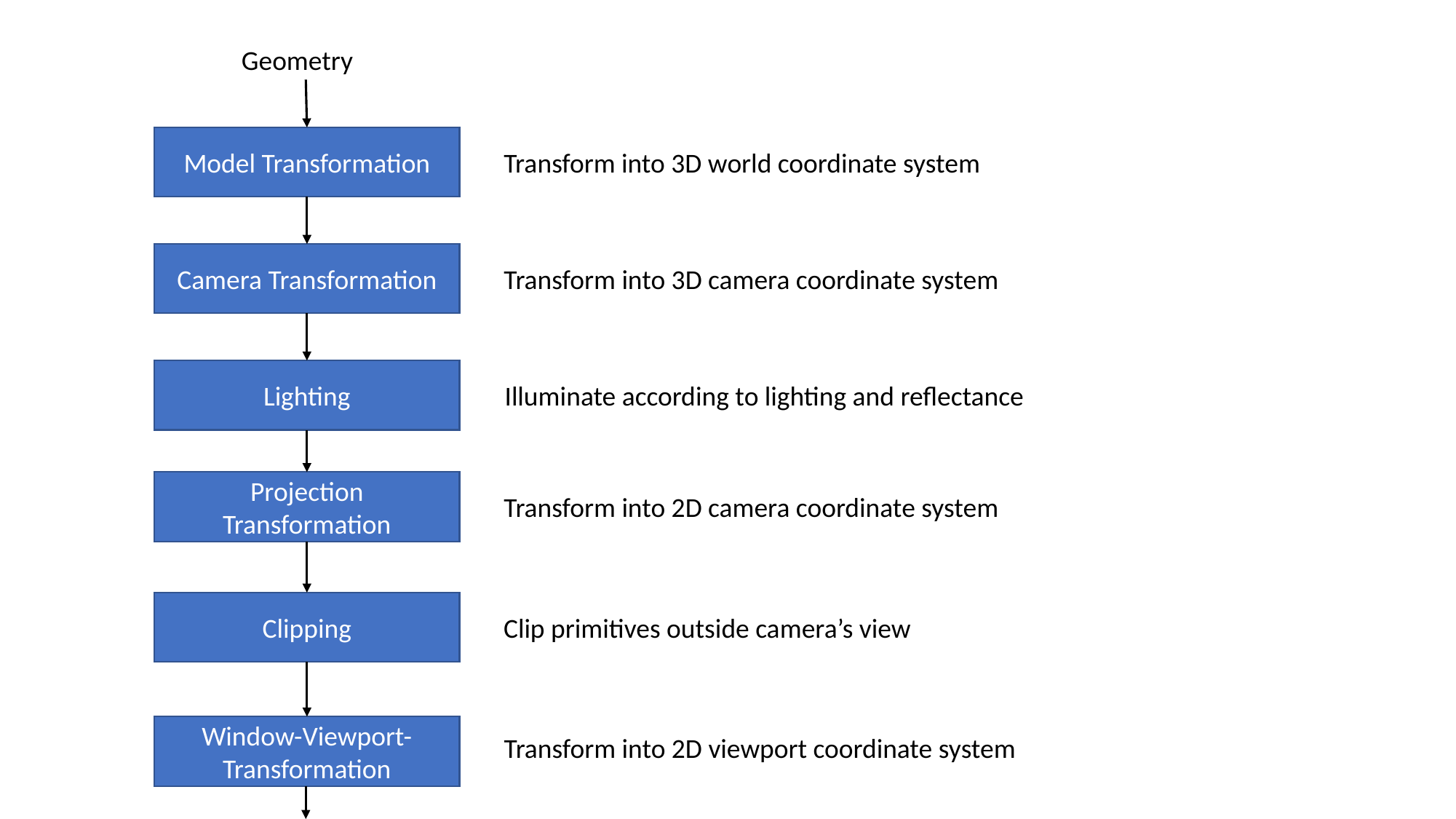

Geometry
Model Transformation
Transform into 3D world coordinate system
Camera Transformation
Transform into 3D camera coordinate system
Lighting
Illuminate according to lighting and reflectance
Projection Transformation
Transform into 2D camera coordinate system
Clipping
Clip primitives outside camera’s view
Window-Viewport- Transformation
Transform into 2D viewport coordinate system